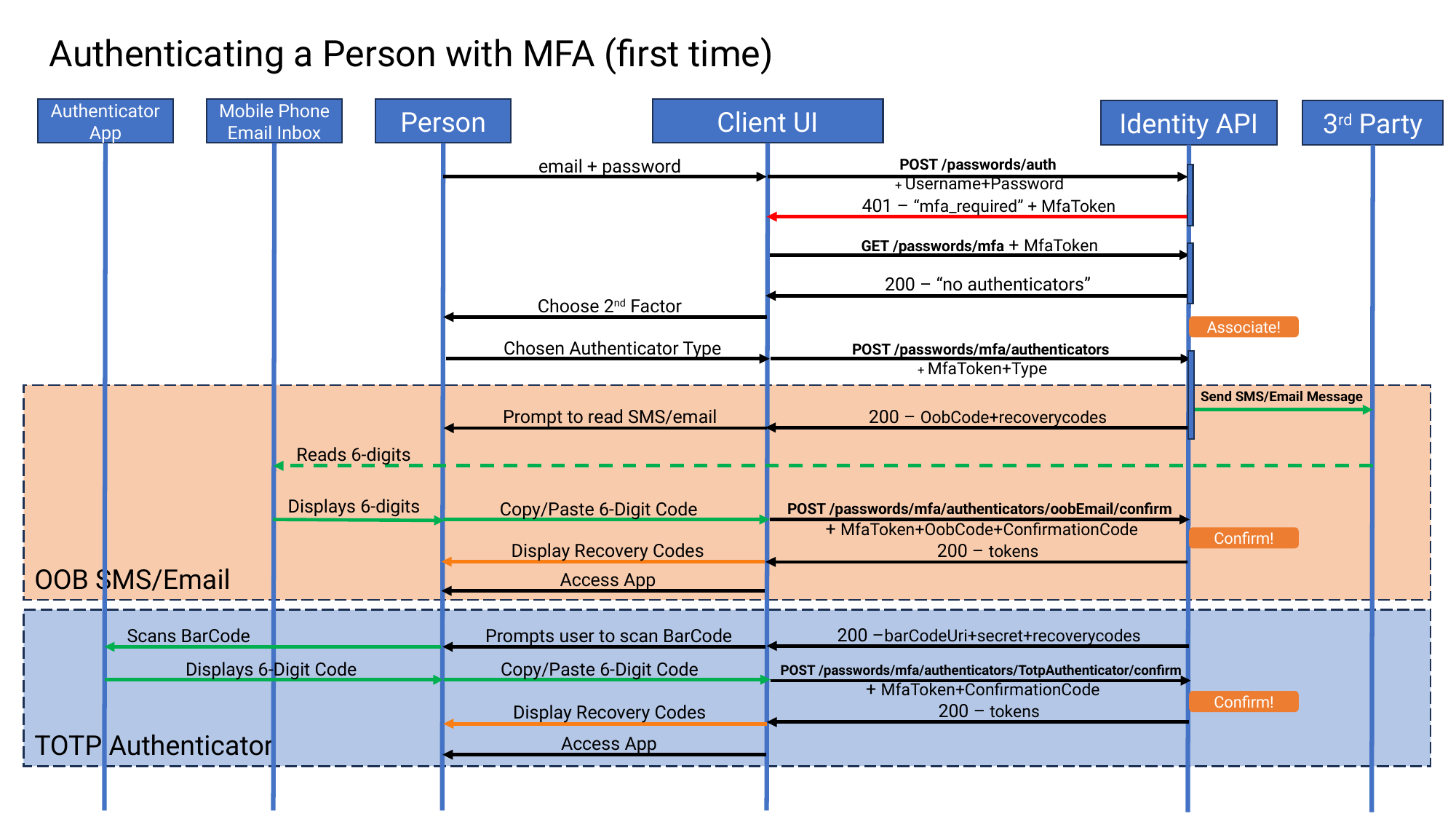

Authenticating a Person with MFA (first time)
Authenticator App
Mobile Phone
Email Inbox
Person
Client UI
Identity API
3rd Party
POST /passwords/auth
 + Username+Password
email + password

401 – “mfa_required” + MfaToken
GET /passwords/mfa + MfaToken

200 – “no authenticators”
Choose 2nd Factor
Associate!
Chosen Authenticator Type
POST /passwords/mfa/authenticators
 + MfaToken+Type

Send SMS/Email Message
OOB SMS/Email
200 – OobCode+recoverycodes
Prompt to read SMS/email
Reads 6-digits
Displays 6-digits
Copy/Paste 6-Digit Code
POST /passwords/mfa/authenticators/oobEmail/confirm
 + MfaToken+OobCode+ConfirmationCode
Confirm!
Display Recovery Codes
200 – tokens
Access App
TOTP Authenticator
200 –barCodeUri+secret+recoverycodes
Scans BarCode
Prompts user to scan BarCode
Copy/Paste 6-Digit Code
Displays 6-Digit Code
POST /passwords/mfa/authenticators/TotpAuthenticator/confirm
 + MfaToken+ConfirmationCode
Confirm!
200 – tokens
Display Recovery Codes
Access App